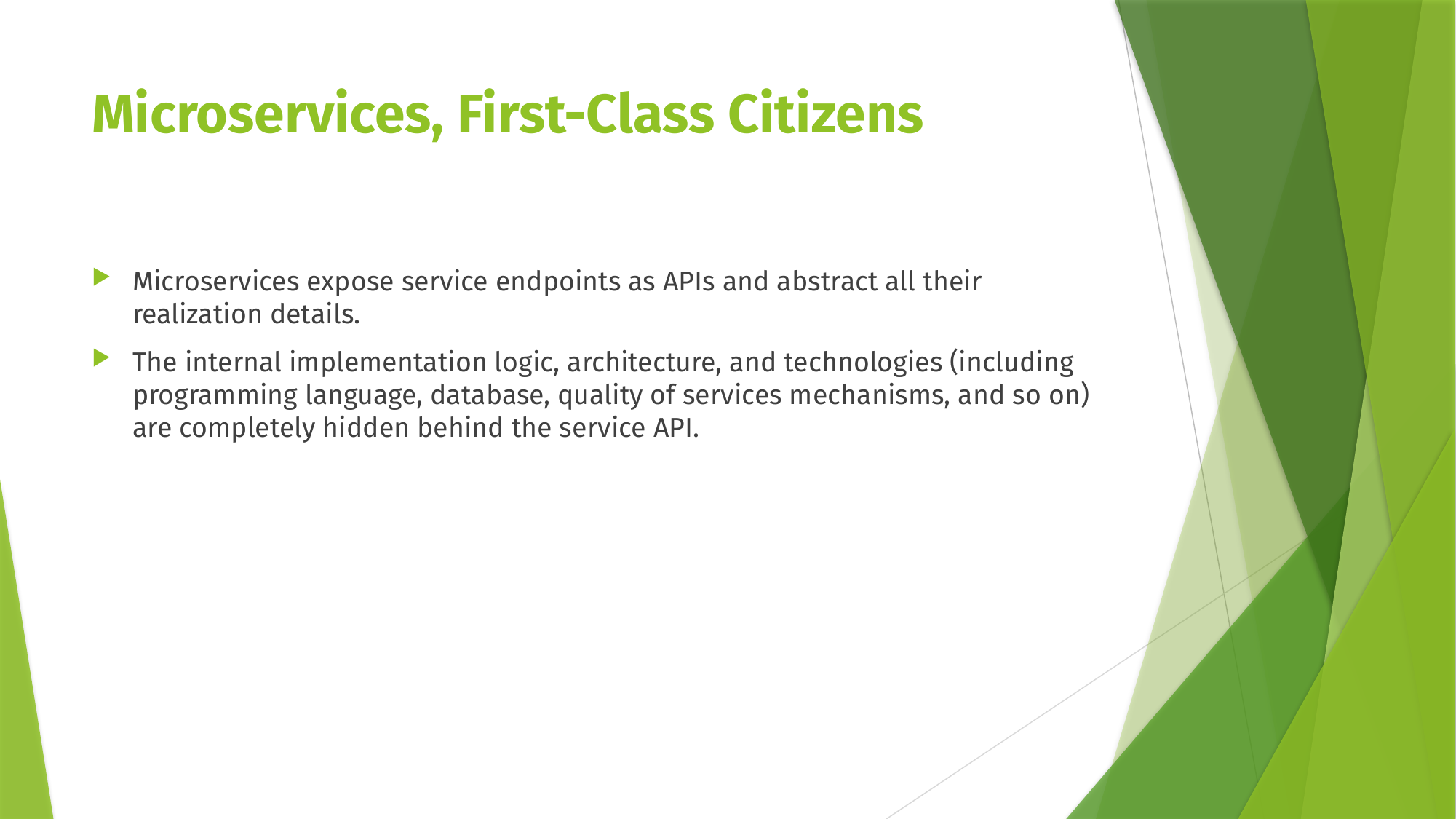

# Microservices, First-Class Citizens
Microservices expose service endpoints as APIs and abstract all their realization details.
The internal implementation logic, architecture, and technologies (including programming language, database, quality of services mechanisms, and so on) are completely hidden behind the service API.